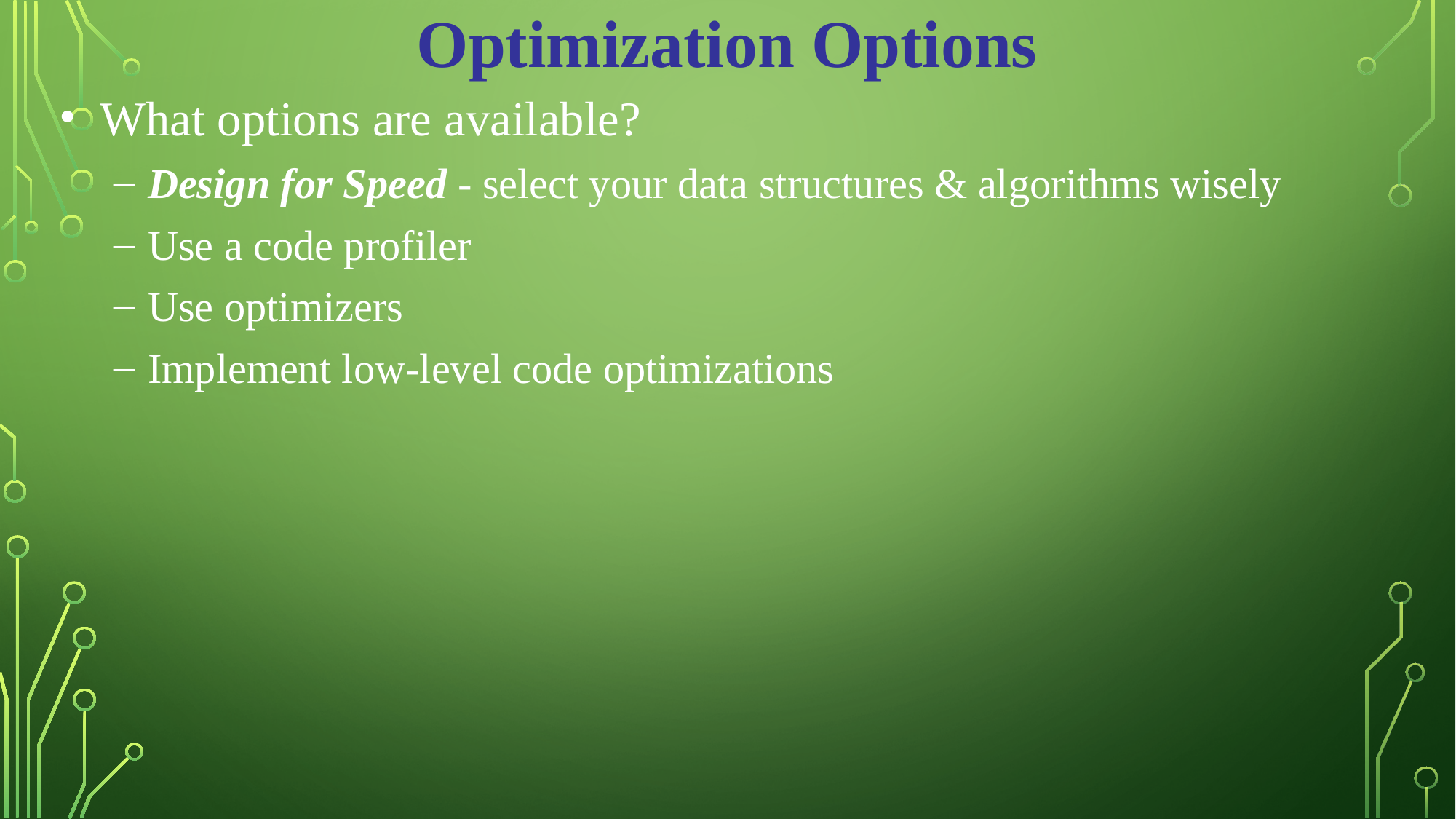

Optimization Options
What options are available?
Design for Speed - select your data structures & algorithms wisely
Use a code profiler
Use optimizers
Implement low-level code optimizations